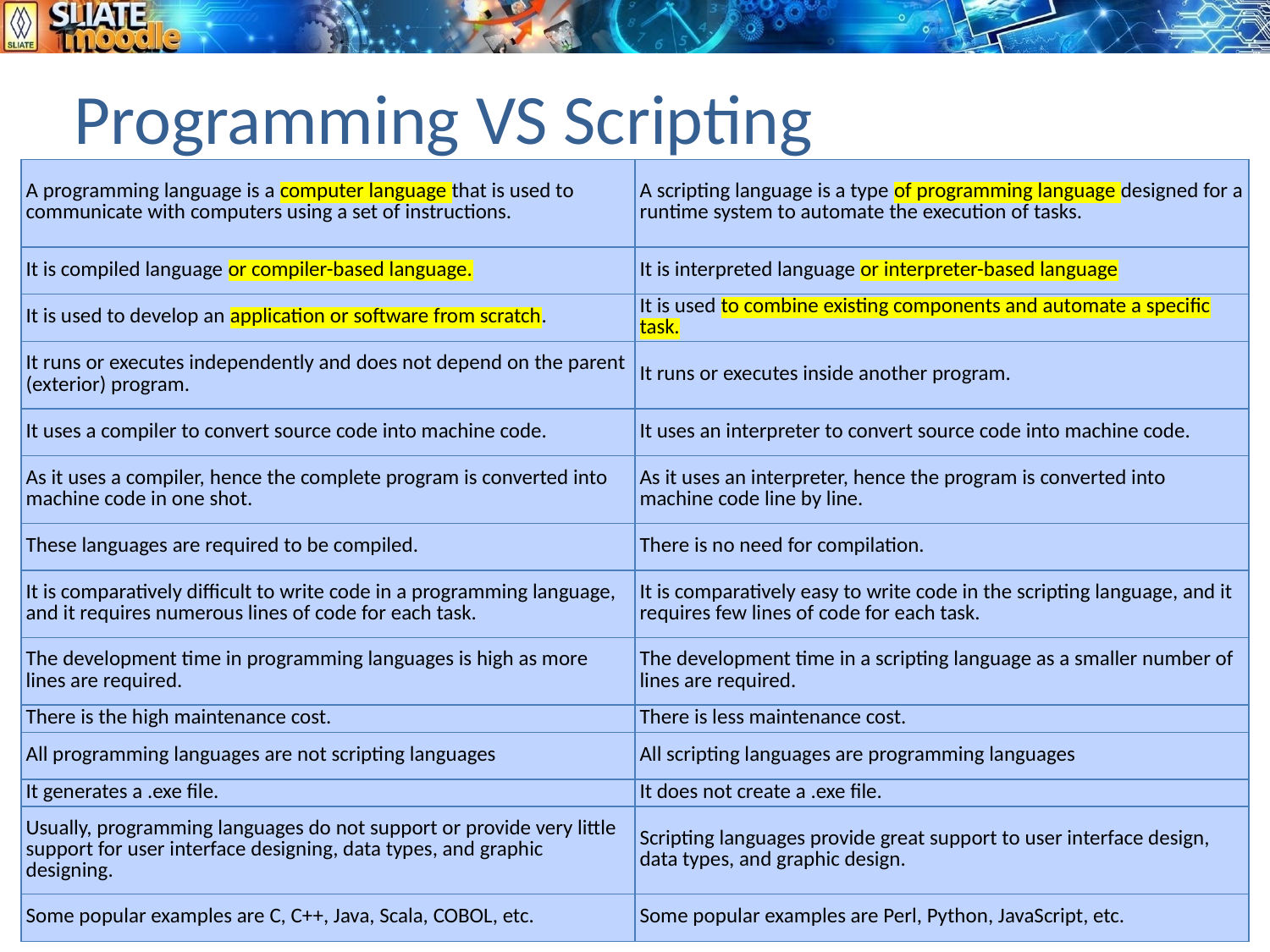

# Programming VS Scripting
| A programming language is a computer language that is used to communicate with computers using a set of instructions. | A scripting language is a type of programming language designed for a runtime system to automate the execution of tasks. |
| --- | --- |
| It is compiled language or compiler-based language. | It is interpreted language or interpreter-based language |
| It is used to develop an application or software from scratch. | It is used to combine existing components and automate a specific task. |
| It runs or executes independently and does not depend on the parent (exterior) program. | It runs or executes inside another program. |
| It uses a compiler to convert source code into machine code. | It uses an interpreter to convert source code into machine code. |
| As it uses a compiler, hence the complete program is converted into machine code in one shot. | As it uses an interpreter, hence the program is converted into machine code line by line. |
| These languages are required to be compiled. | There is no need for compilation. |
| It is comparatively difficult to write code in a programming language, and it requires numerous lines of code for each task. | It is comparatively easy to write code in the scripting language, and it requires few lines of code for each task. |
| The development time in programming languages is high as more lines are required. | The development time in a scripting language as a smaller number of lines are required. |
| There is the high maintenance cost. | There is less maintenance cost. |
| All programming languages are not scripting languages | All scripting languages are programming languages |
| It generates a .exe file. | It does not create a .exe file. |
| Usually, programming languages do not support or provide very little support for user interface designing, data types, and graphic designing. | Scripting languages provide great support to user interface design, data types, and graphic design. |
| Some popular examples are C, C++, Java, Scala, COBOL, etc. | Some popular examples are Perl, Python, JavaScript, etc. |